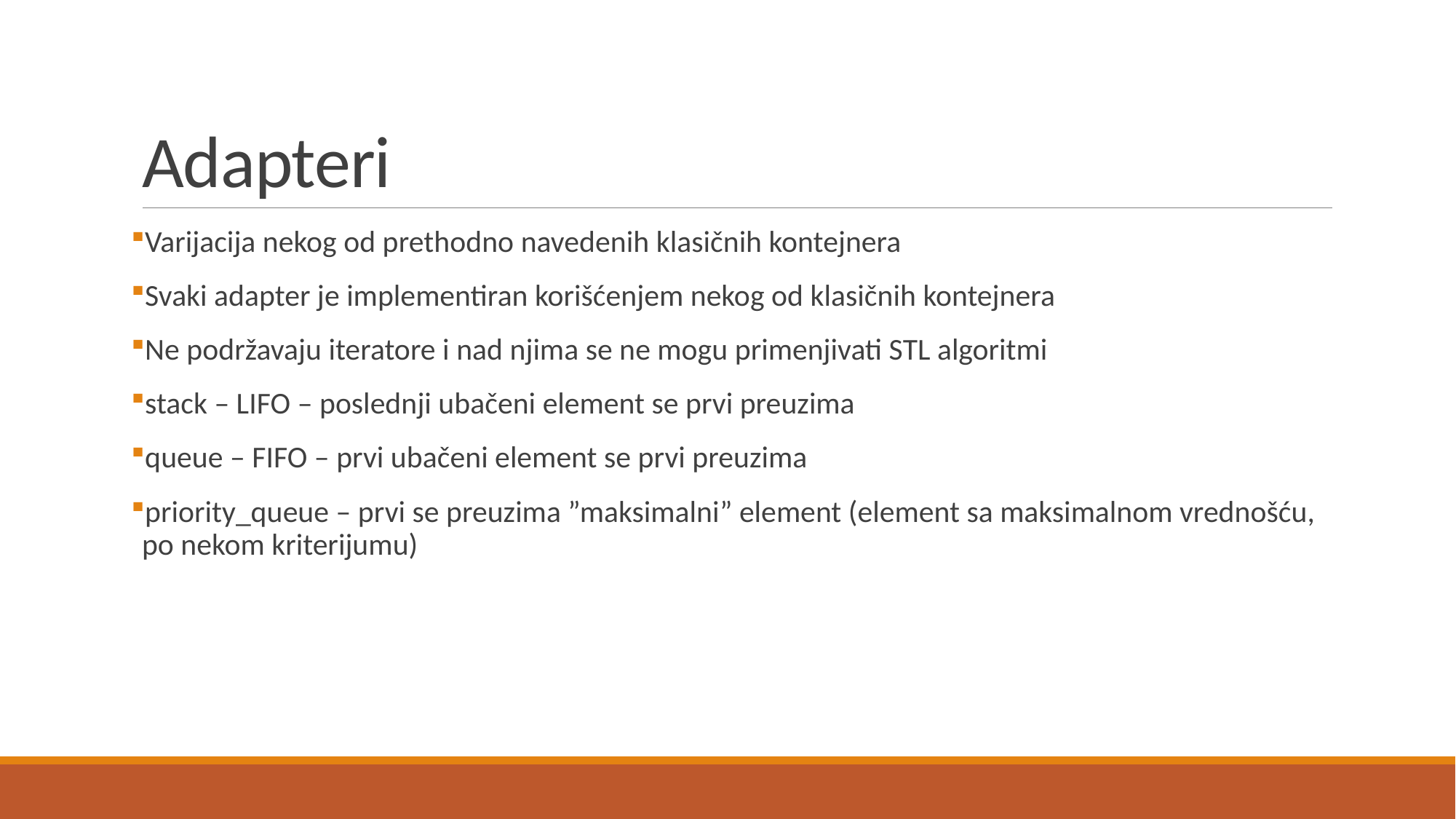

# Adapteri
Varijacija nekog od prethodno navedenih klasičnih kontejnera
Svaki adapter je implementiran korišćenjem nekog od klasičnih kontejnera
Ne podržavaju iteratore i nad njima se ne mogu primenjivati STL algoritmi
stack – LIFO – poslednji ubačeni element se prvi preuzima
queue – FIFO – prvi ubačeni element se prvi preuzima
priority_queue – prvi se preuzima ”maksimalni” element (element sa maksimalnom vrednošću, po nekom kriterijumu)